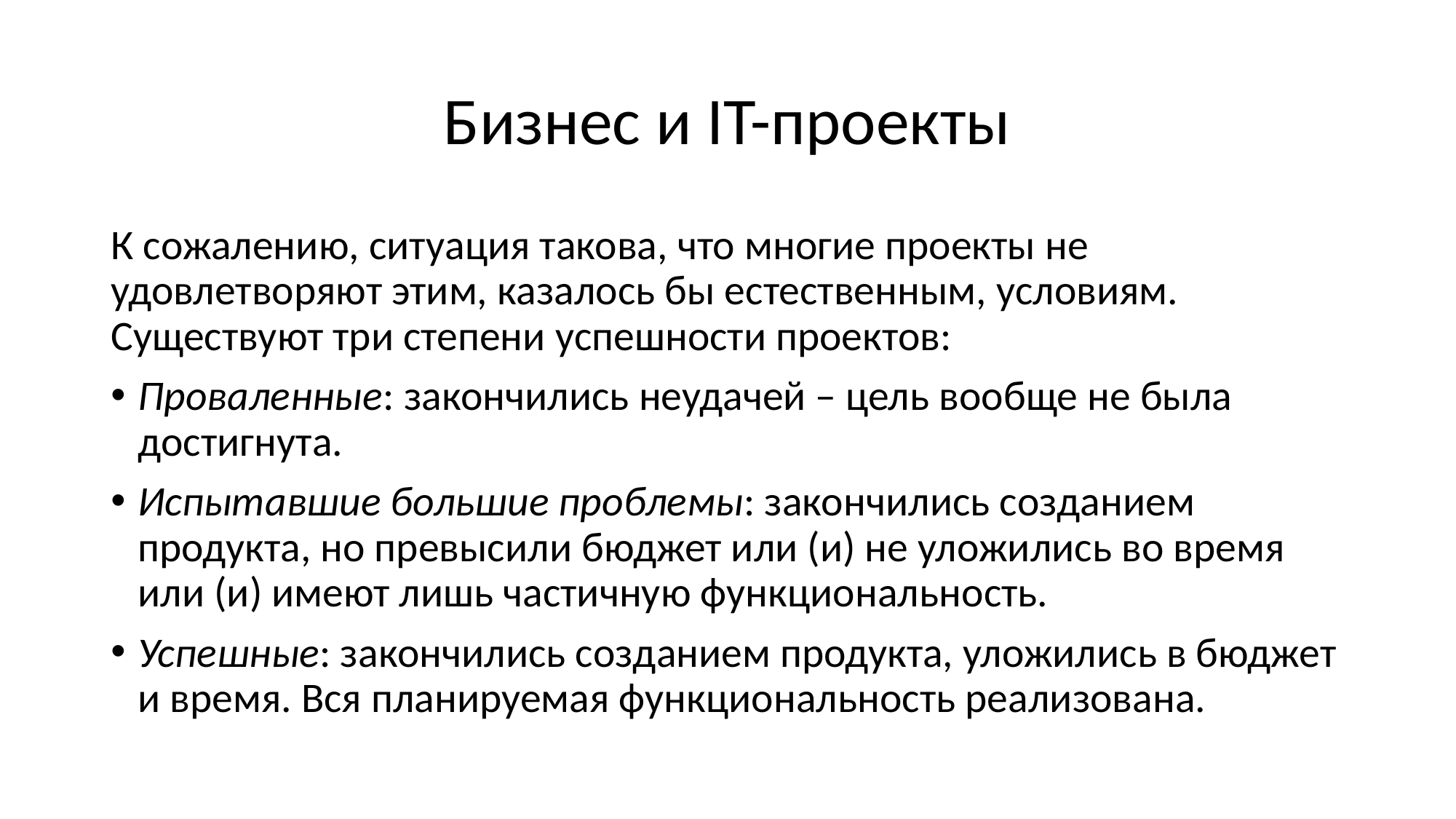

# Бизнес и IT-проекты
К сожалению, ситуация такова, что многие проекты не удовлетворяют этим, казалось бы естественным, условиям. Существуют три степени успешности проектов:
Проваленные: закончились неудачей – цель вообще не была достигнута.
Испытавшие большие проблемы: закончились созданием продукта, но превысили бюджет или (и) не уложились во время или (и) имеют лишь частичную функциональность.
Успешные: закончились созданием продукта, уложились в бюджет и время. Вся планируемая функциональность реализована.